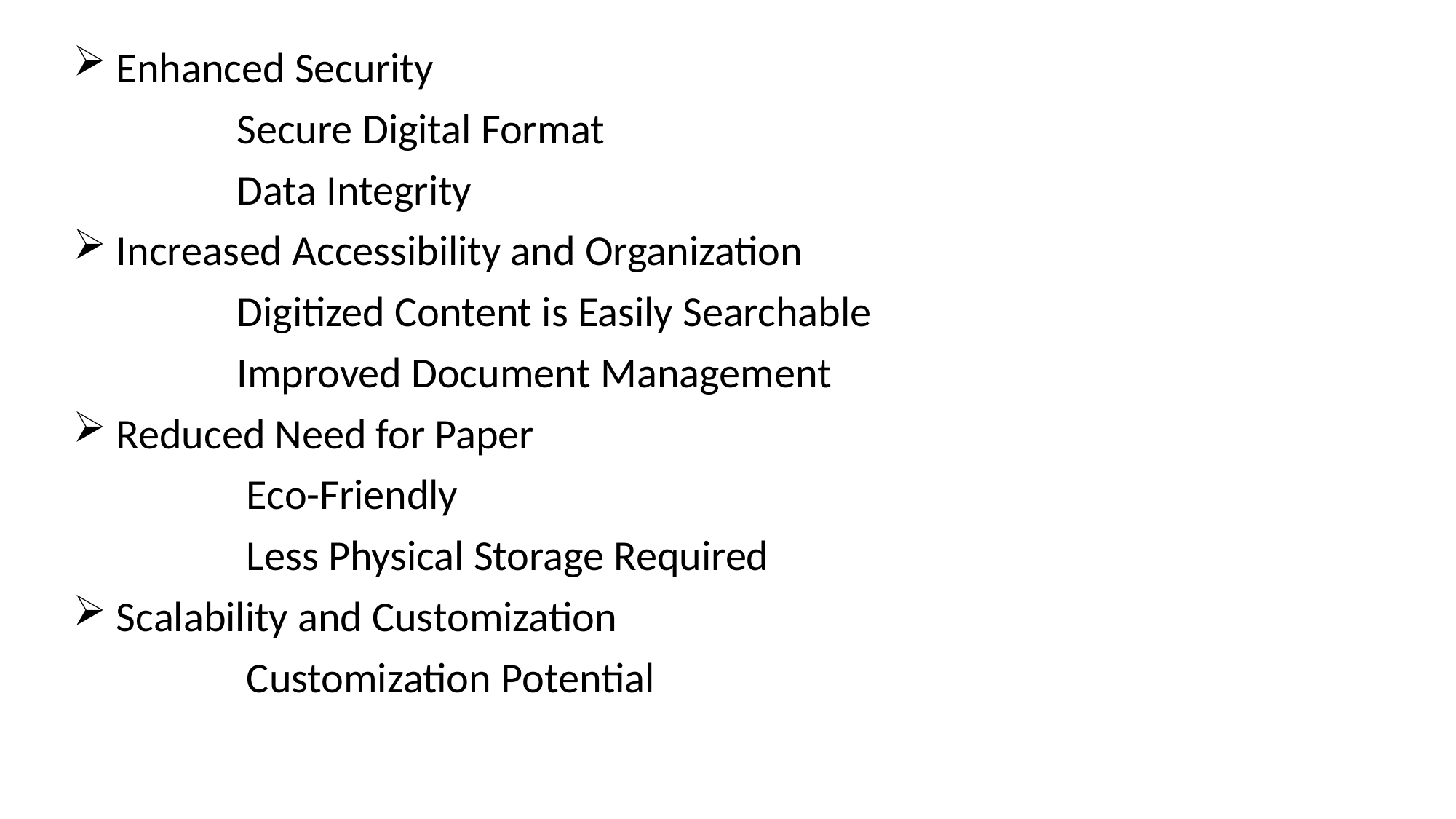

Enhanced Security
                 Secure Digital Format
                 Data Integrity
 Increased Accessibility and Organization
                 Digitized Content is Easily Searchable
                 Improved Document Management
 Reduced Need for Paper
                  Eco-Friendly
                  Less Physical Storage Required
 Scalability and Customization
                  Customization Potential